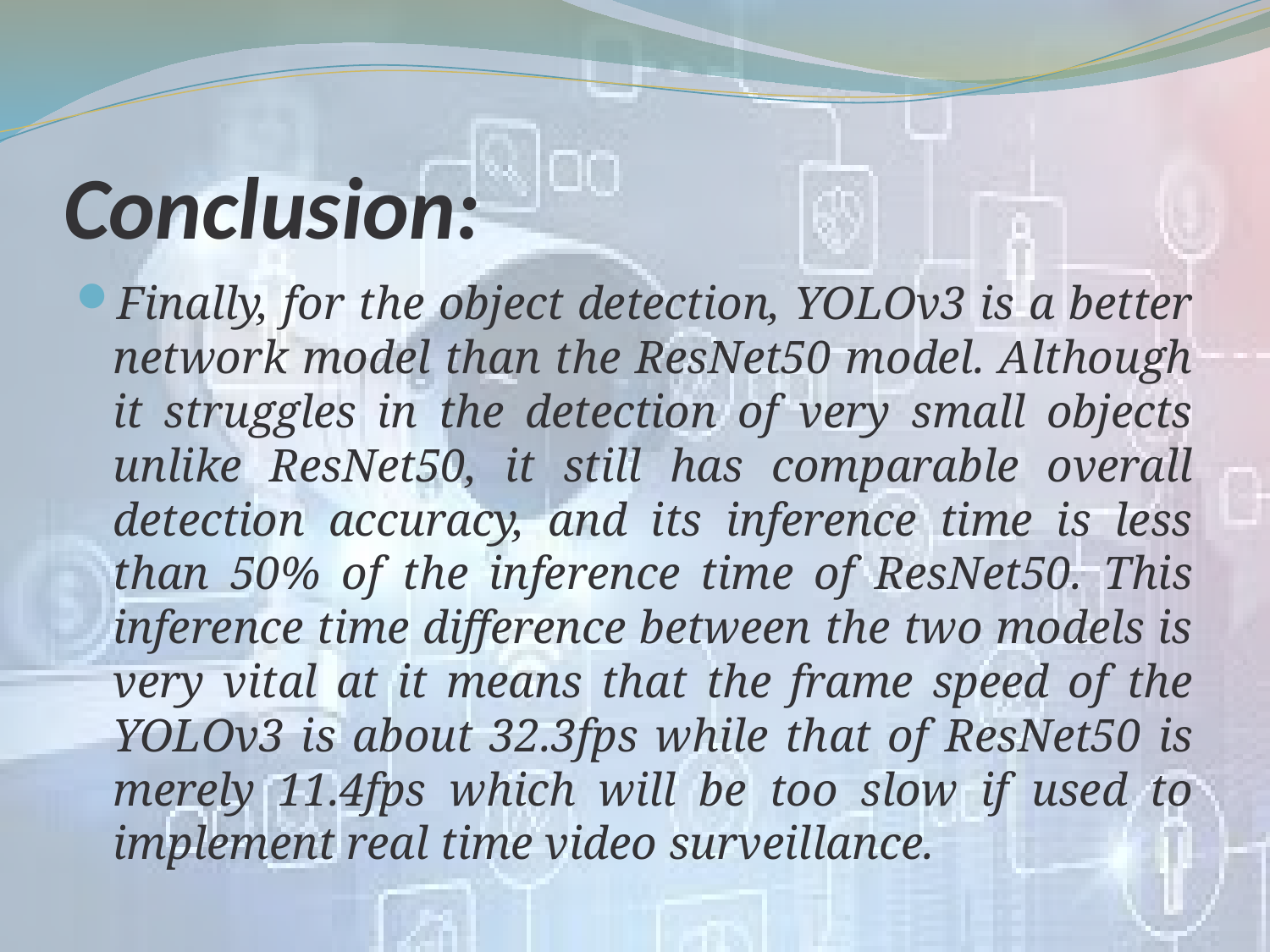

# Conclusion:
Finally, for the object detection, YOLOv3 is a better network model than the ResNet50 model. Although it struggles in the detection of very small objects unlike ResNet50, it still has comparable overall detection accuracy, and its inference time is less than 50% of the inference time of ResNet50. This inference time difference between the two models is very vital at it means that the frame speed of the YOLOv3 is about 32.3fps while that of ResNet50 is merely 11.4fps which will be too slow if used to implement real time video surveillance.